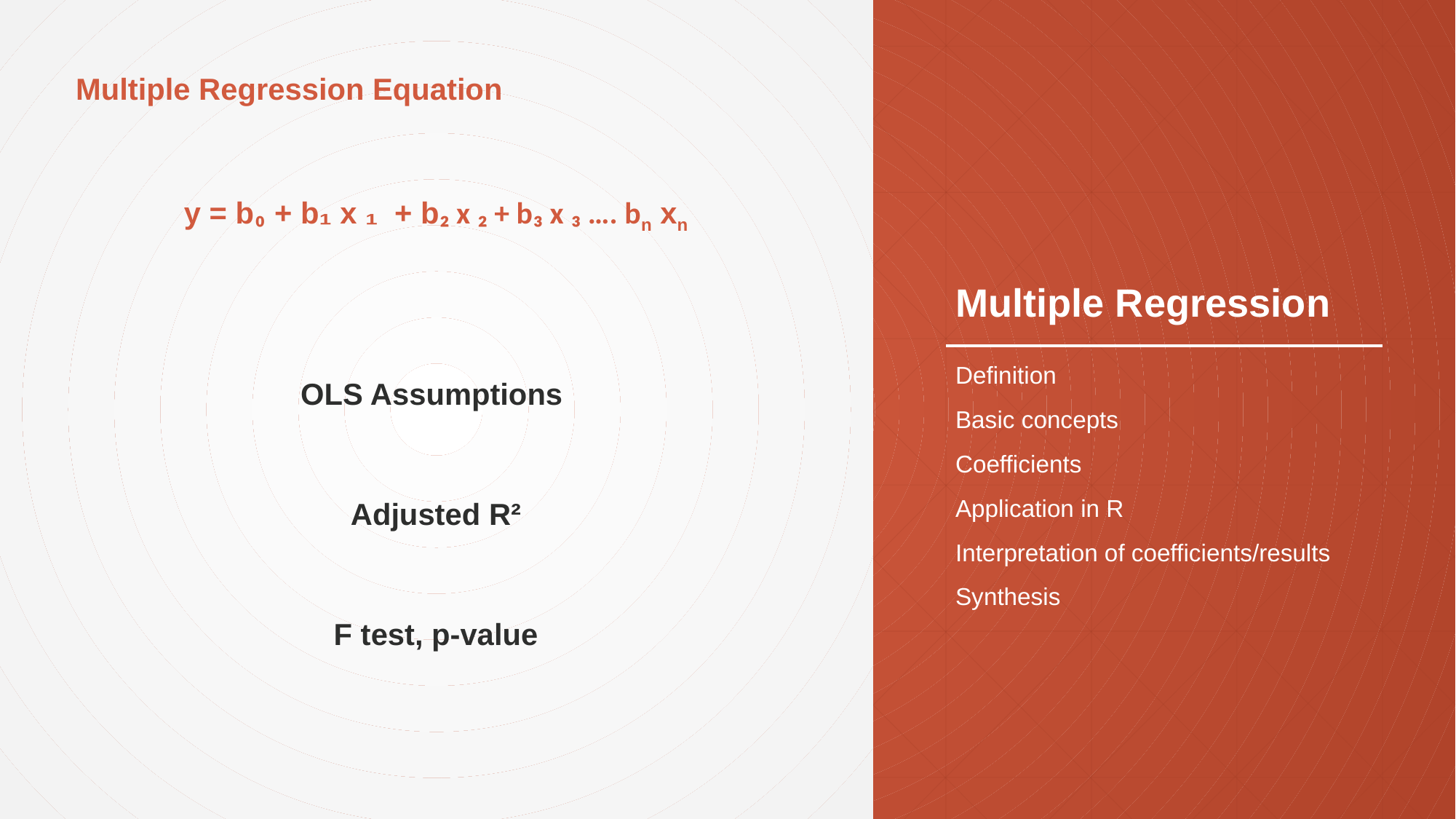

Multiple Regression Equation

y = b₀ + b₁ x ₁  + b₂ x ₂ + b₃ x ₃ …. bn xn

OLS Assumptions

Adjusted R²

F test, p-value

# Multiple Regression
Definition
Basic concepts
Coefficients
Application in R
Interpretation of coefficients/results
Synthesis